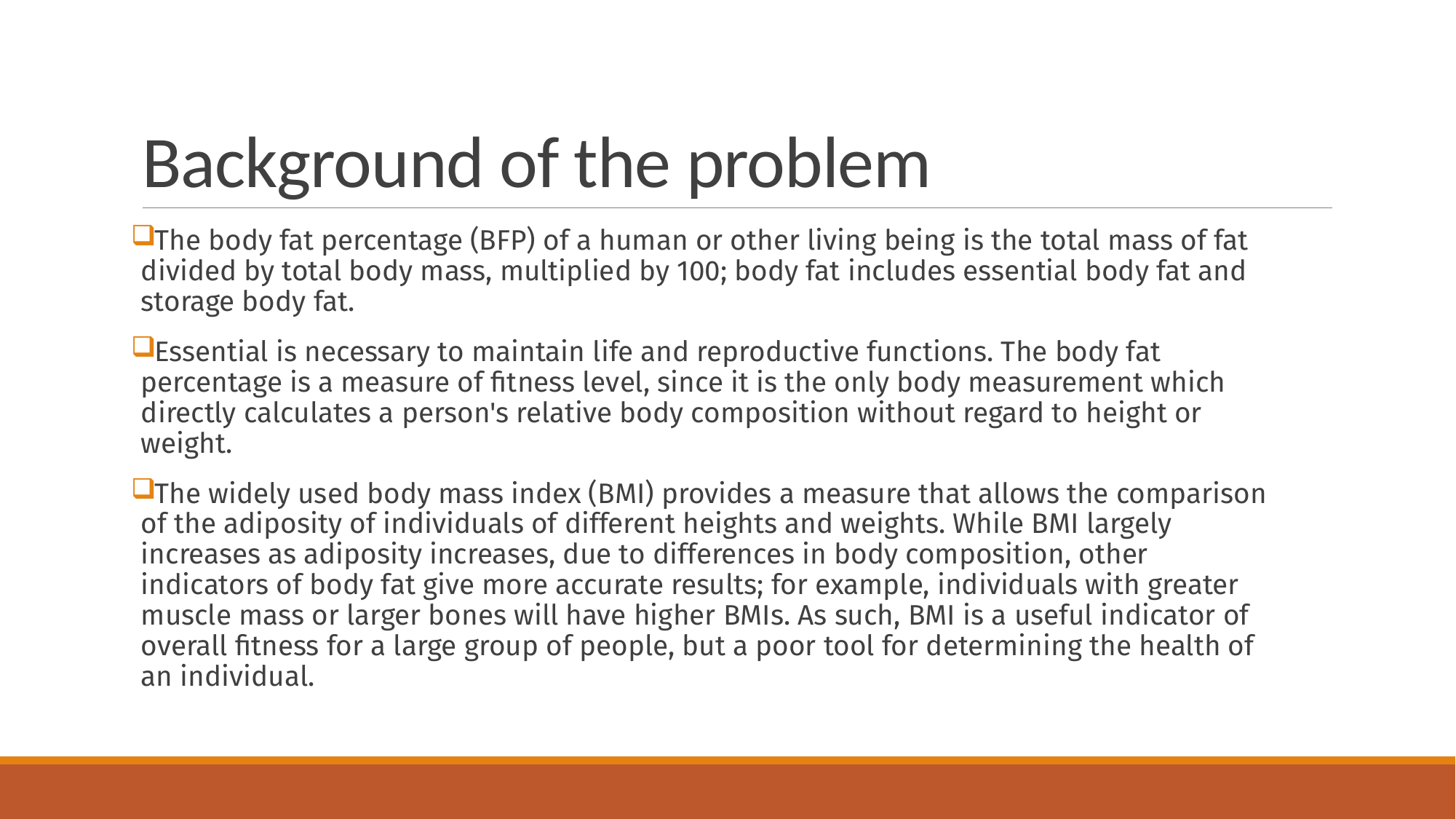

# Background of the problem
The body fat percentage (BFP) of a human or other living being is the total mass of fat divided by total body mass, multiplied by 100; body fat includes essential body fat and storage body fat.
Essential is necessary to maintain life and reproductive functions. The body fat percentage is a measure of fitness level, since it is the only body measurement which directly calculates a person's relative body composition without regard to height or weight.
The widely used body mass index (BMI) provides a measure that allows the comparison of the adiposity of individuals of different heights and weights. While BMI largely increases as adiposity increases, due to differences in body composition, other indicators of body fat give more accurate results; for example, individuals with greater muscle mass or larger bones will have higher BMIs. As such, BMI is a useful indicator of overall fitness for a large group of people, but a poor tool for determining the health of an individual.